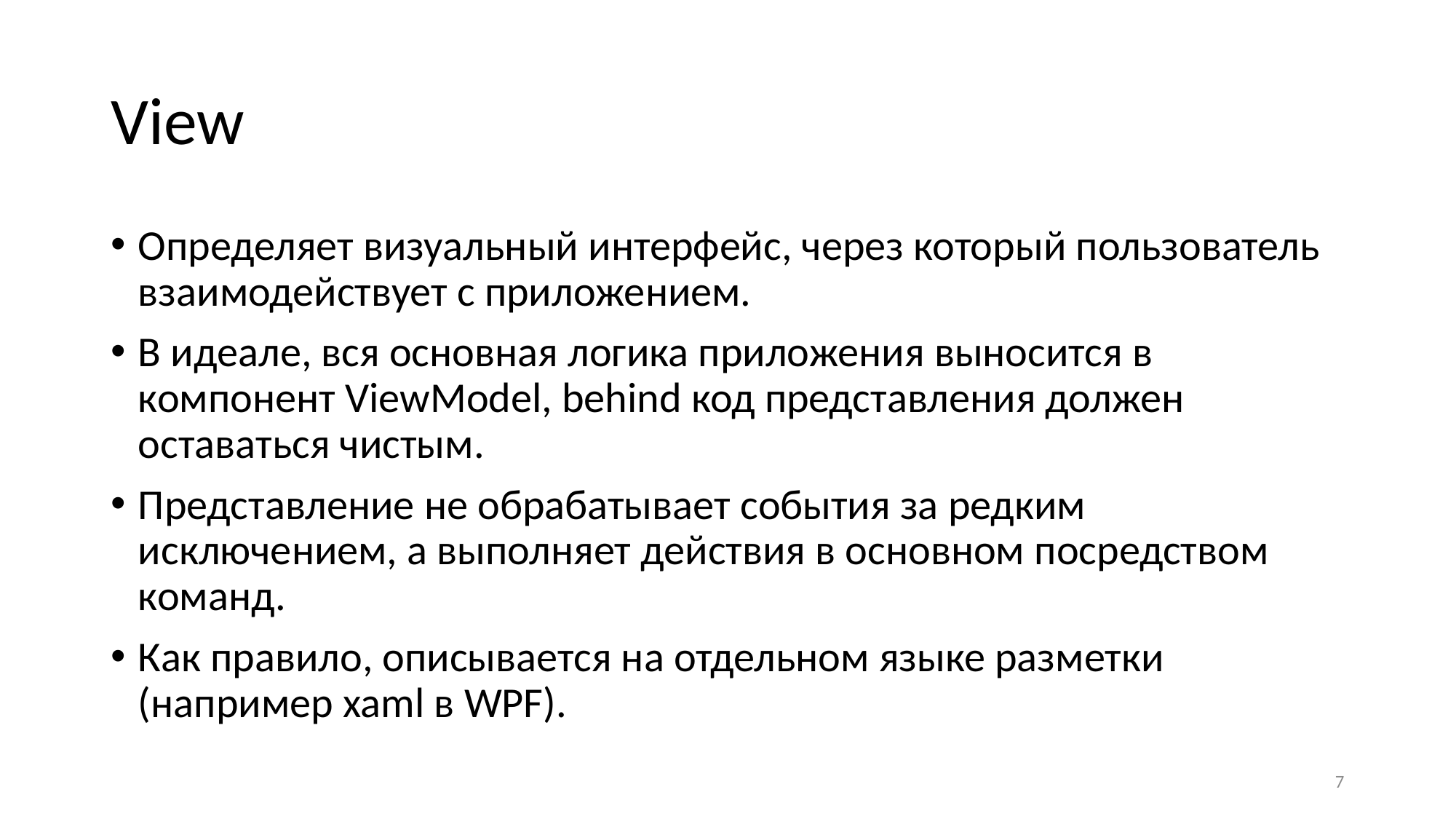

# View
Определяет визуальный интерфейс, через который пользователь взаимодействует с приложением.
В идеале, вся основная логика приложения выносится в компонент ViewModel, behind код представления должен оставаться чистым.
Представление не обрабатывает события за редким исключением, а выполняет действия в основном посредством команд.
Как правило, описывается на отдельном языке разметки (например xaml в WPF).

7